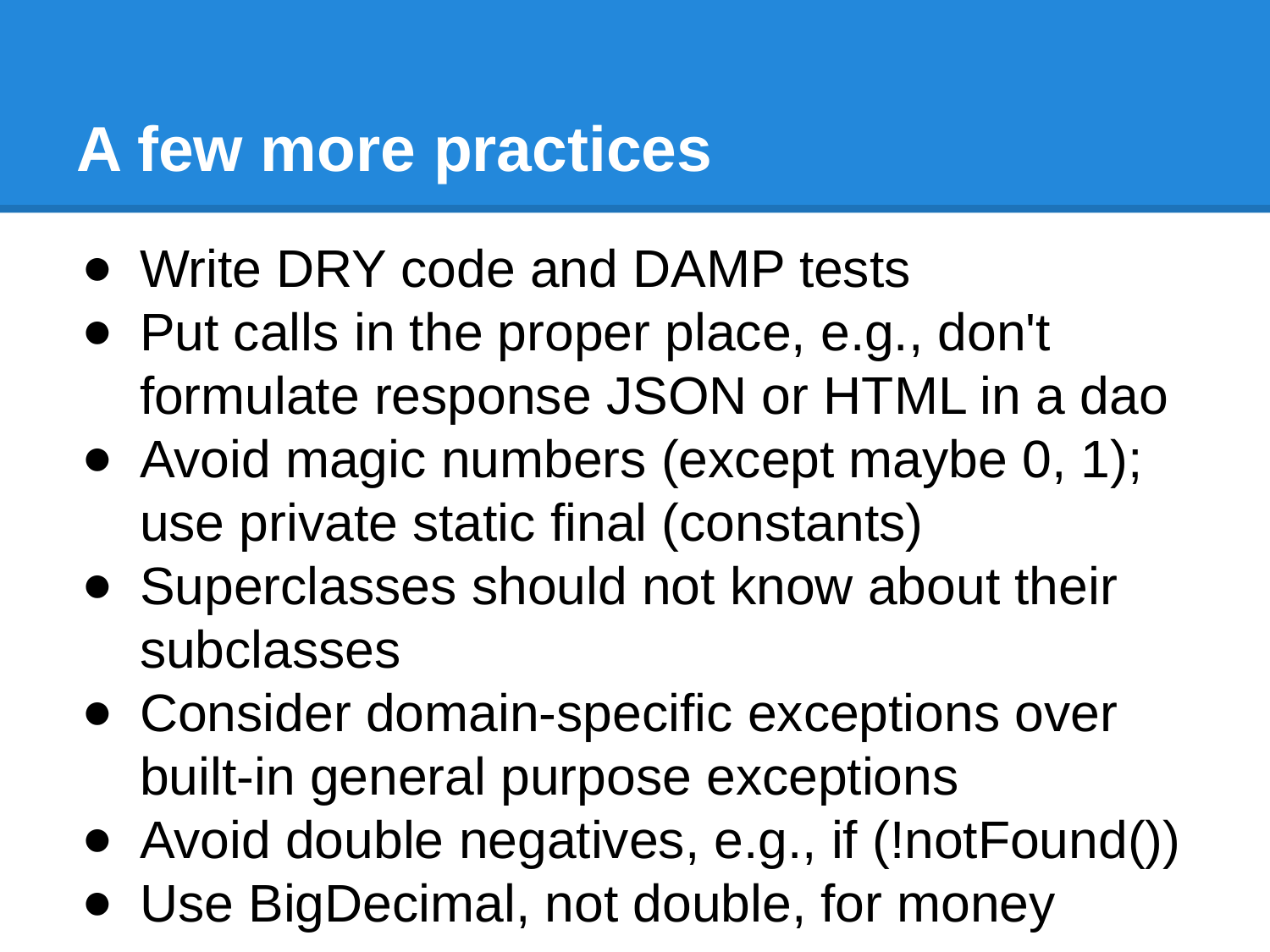

# A few more practices
Write DRY code and DAMP tests
Put calls in the proper place, e.g., don't formulate response JSON or HTML in a dao
Avoid magic numbers (except maybe 0, 1); use private static final (constants)
Superclasses should not know about their subclasses
Consider domain-specific exceptions over built-in general purpose exceptions
Avoid double negatives, e.g., if (!notFound())
Use BigDecimal, not double, for money